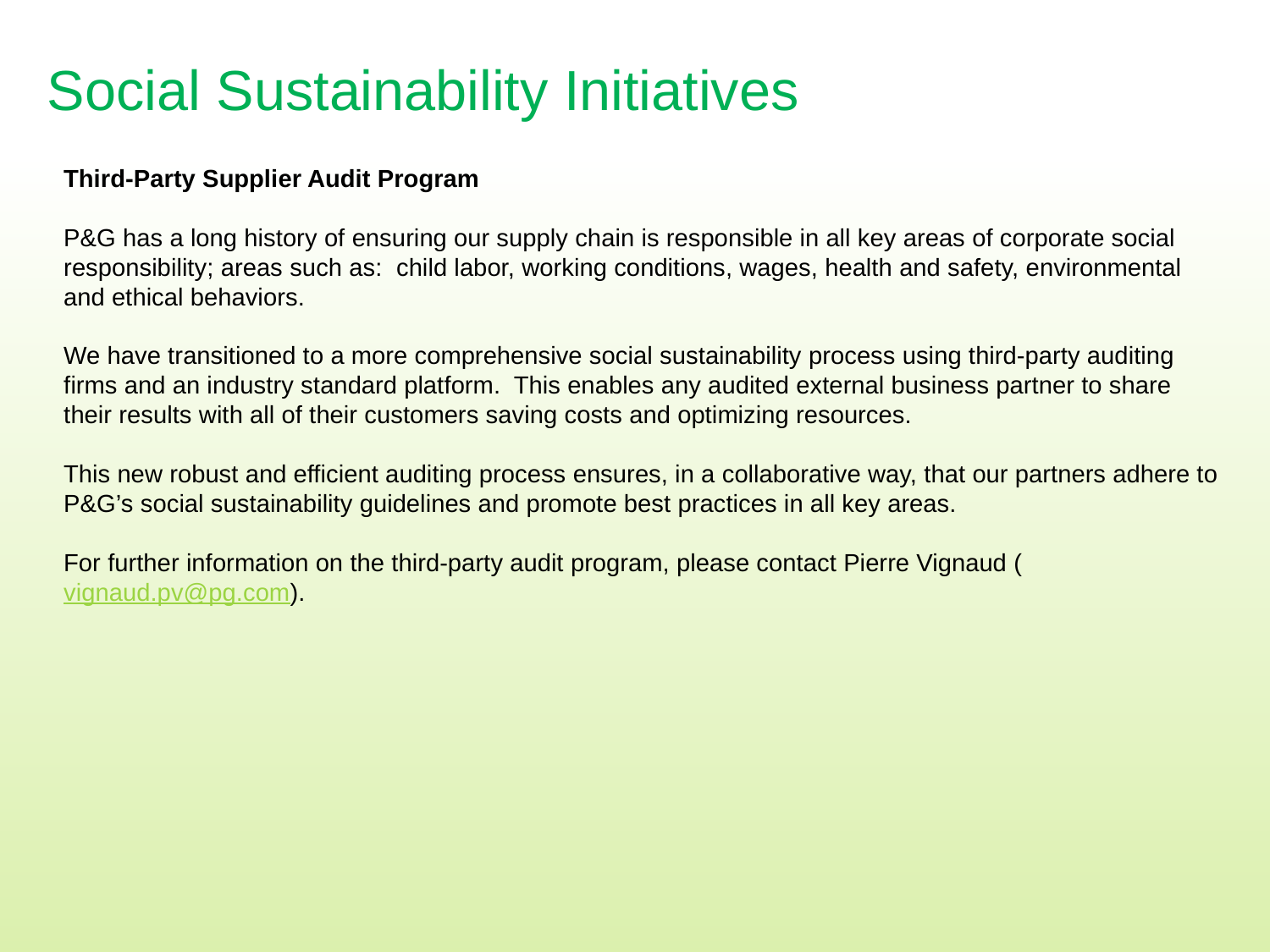

Social Sustainability Initiatives
Third-Party Supplier Audit Program

P&G has a long history of ensuring our supply chain is responsible in all key areas of corporate social responsibility; areas such as:  child labor, working conditions, wages, health and safety, environmental and ethical behaviors.

We have transitioned to a more comprehensive social sustainability process using third-party auditing firms and an industry standard platform.  This enables any audited external business partner to share their results with all of their customers saving costs and optimizing resources.

This new robust and efficient auditing process ensures, in a collaborative way, that our partners adhere to P&G’s social sustainability guidelines and promote best practices in all key areas.

For further information on the third-party audit program, please contact Pierre Vignaud (vignaud.pv@pg.com).